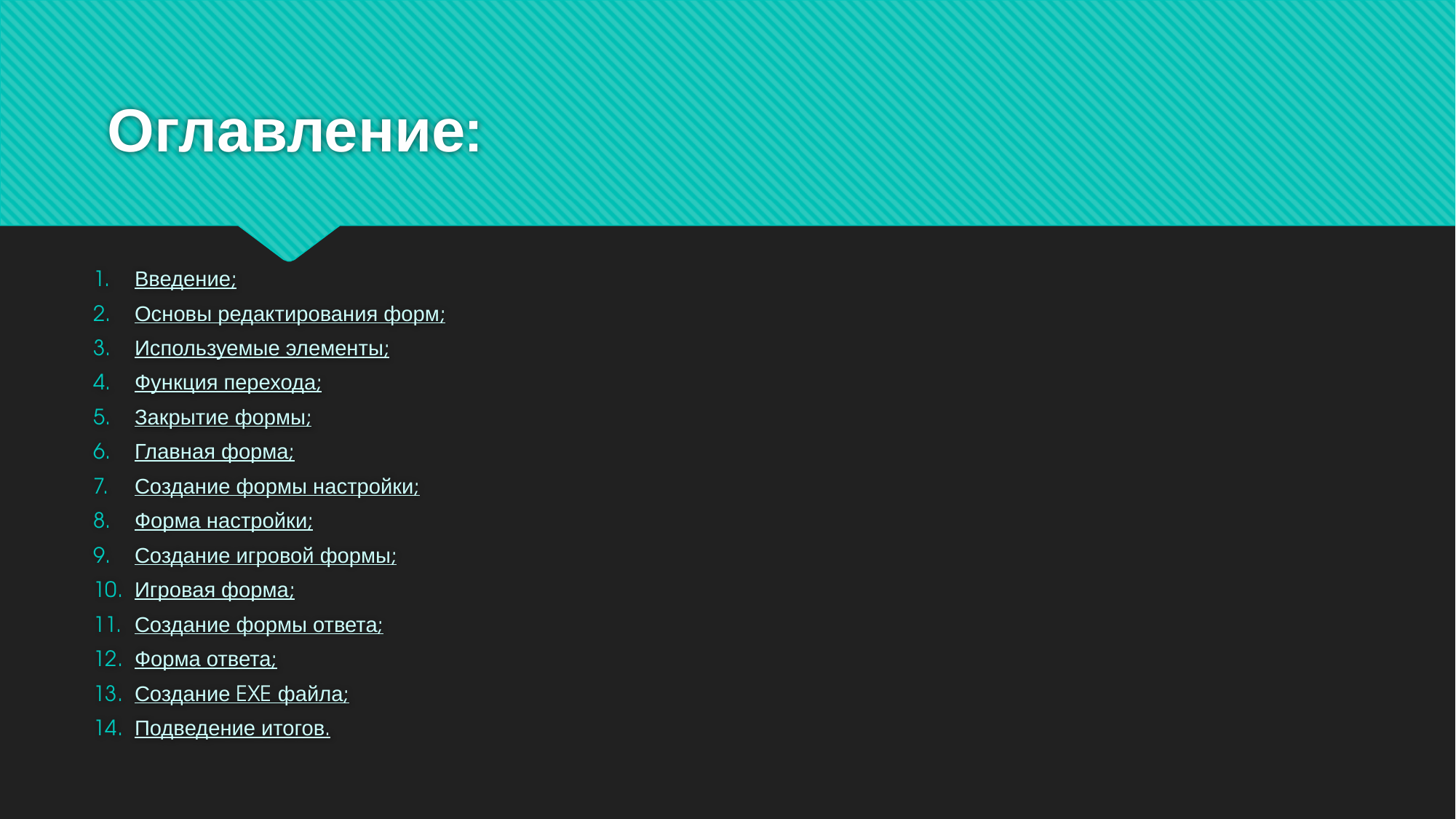

# Оглавление:
Введение;
Основы редактирования форм;
Используемые элементы;
Функция перехода;
Закрытие формы;
Главная форма;
Создание формы настройки;
Форма настройки;
Создание игровой формы;
Игровая форма;
Создание формы ответа;
Форма ответа;
Создание EXE файла;
Подведение итогов.